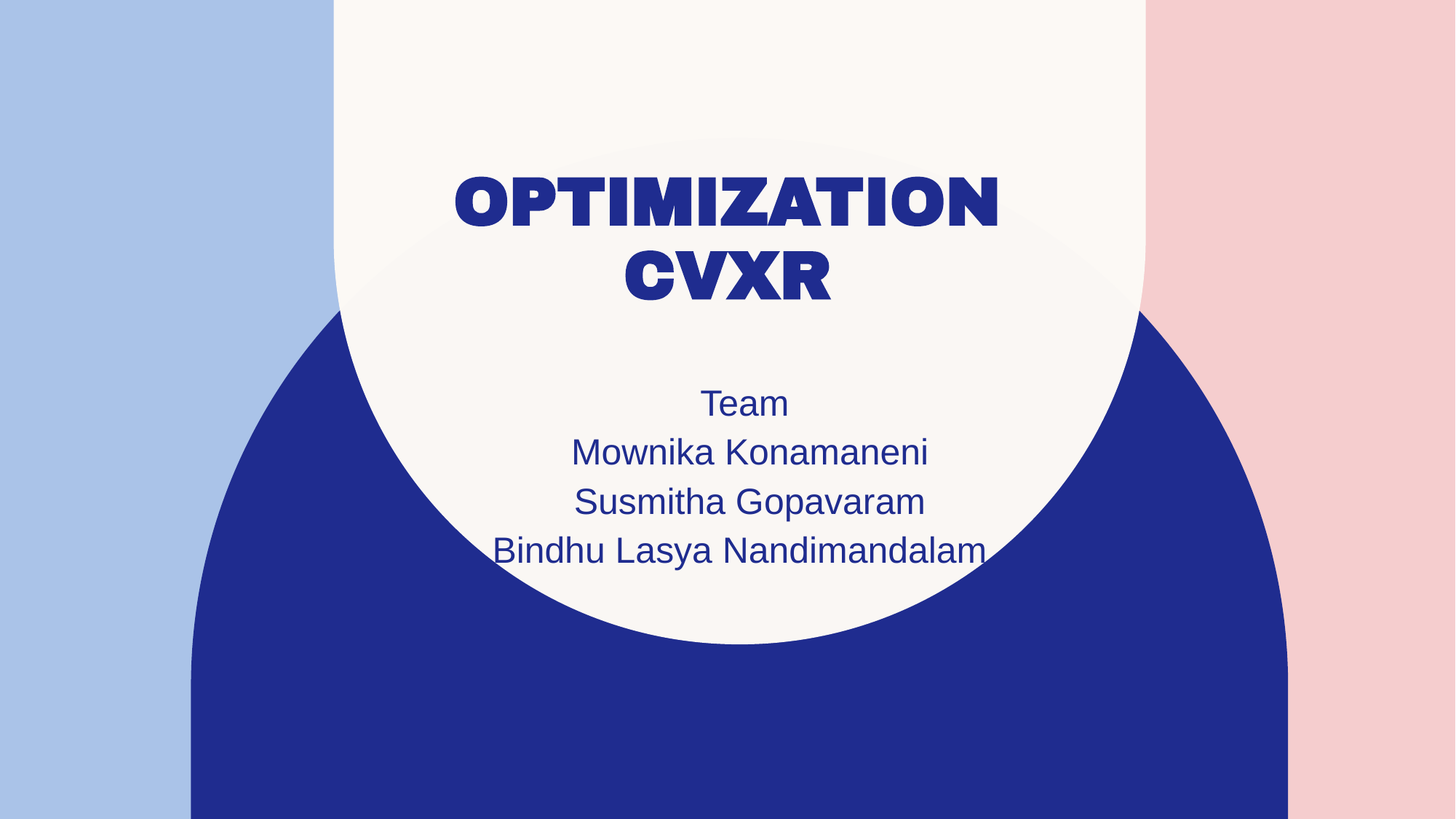

# Optimization CVXR
Team
Mownika Konamaneni
Susmitha Gopavaram
Bindhu Lasya Nandimandalam  ​